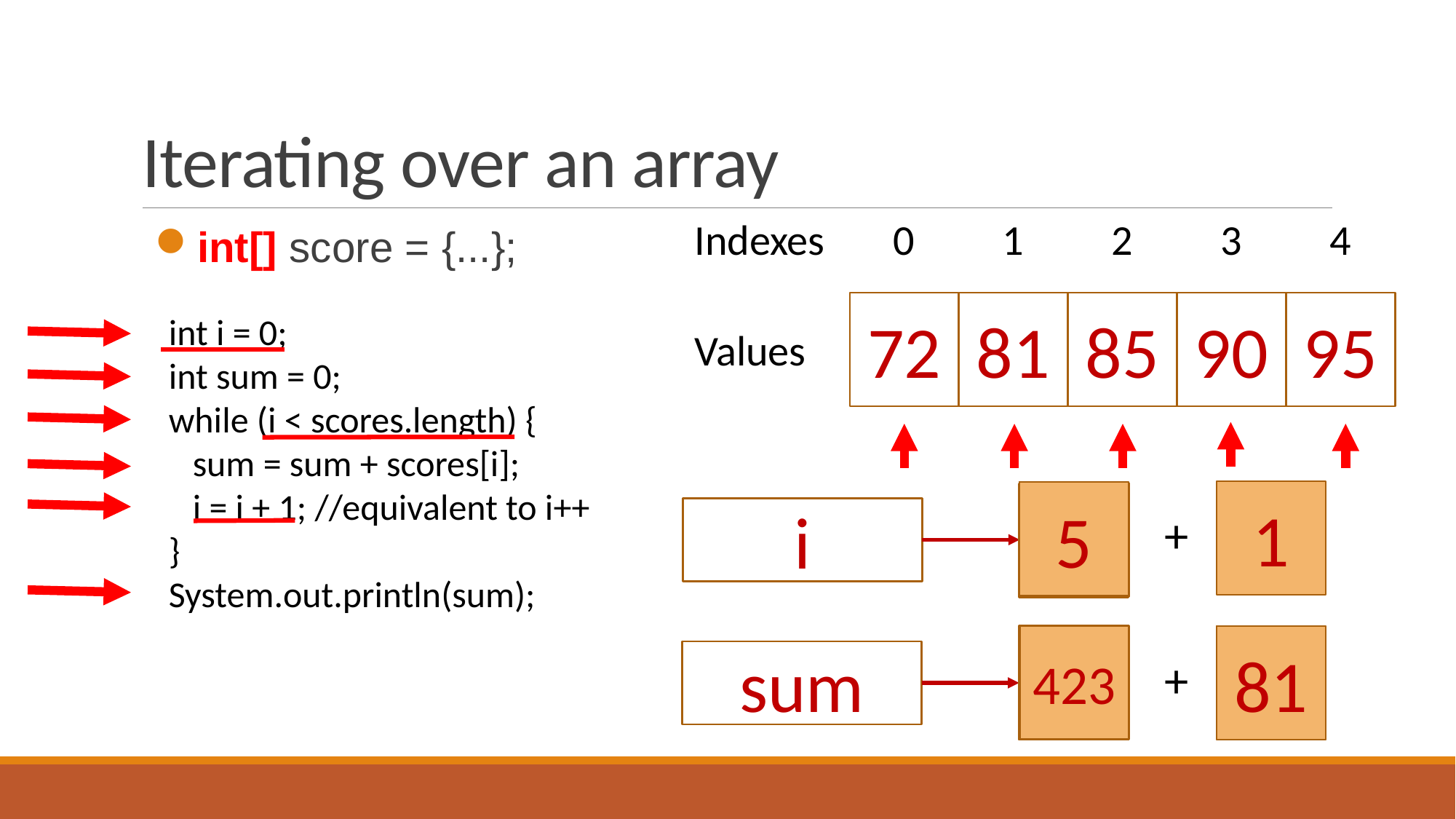

# Iterating over an array
Indexes
0
1
2
3
4
72
81
85
90
95
Values
int[] score = {...};
int i = 0;
int sum = 0;
while (i < scores.length) {
sum = sum + scores[i];
i = i + 1; //equivalent to i++
}
System.out.println(sum);

1
2
5
0
i
1
+
154
423
0
sum
72
72
81
+